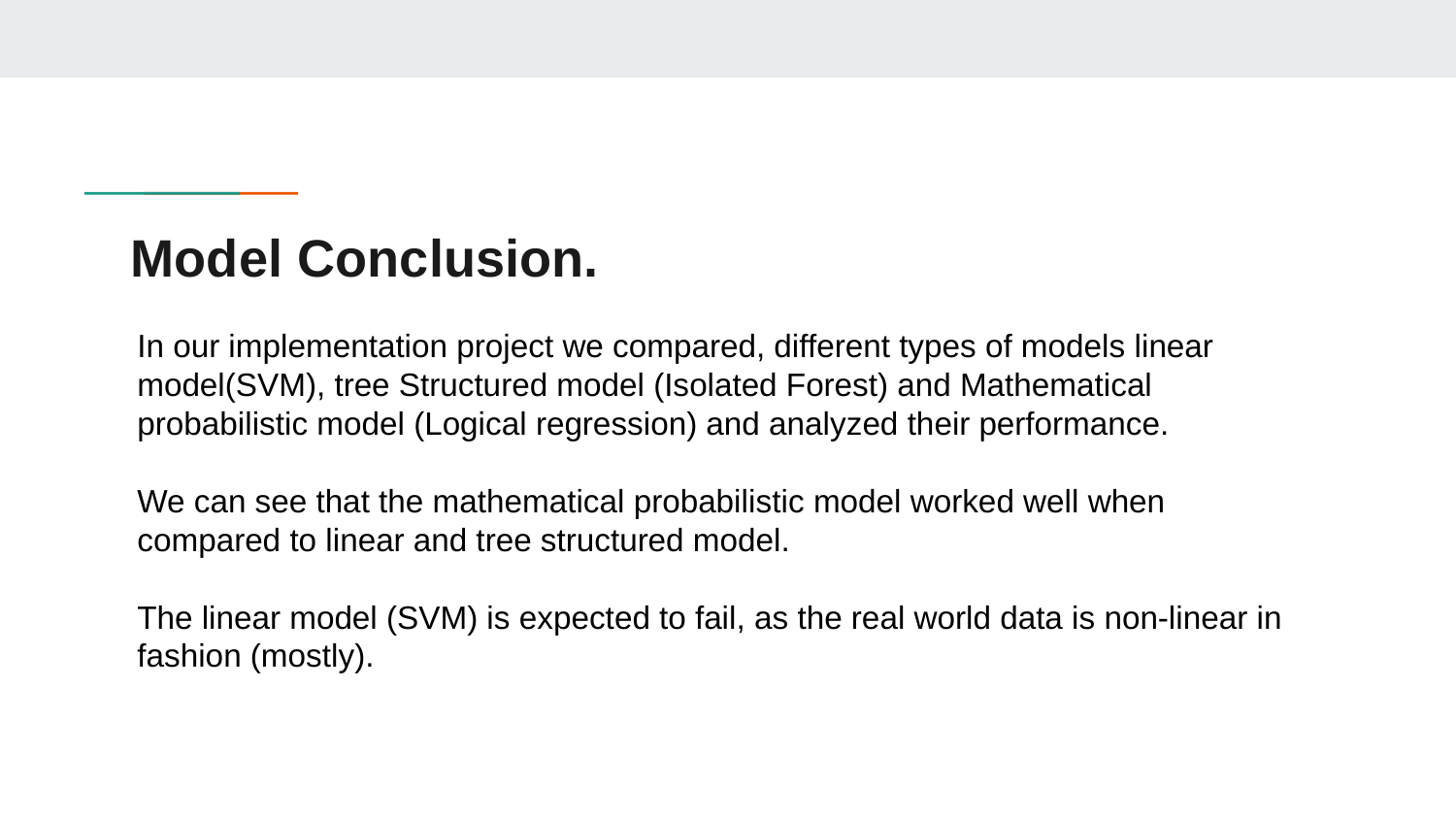

# Model Conclusion.
In our implementation project we compared, different types of models linear model(SVM), tree Structured model (Isolated Forest) and Mathematical probabilistic model (Logical regression) and analyzed their performance.

We can see that the mathematical probabilistic model worked well when compared to linear and tree structured model.

The linear model (SVM) is expected to fail, as the real world data is non-linear in fashion (mostly).